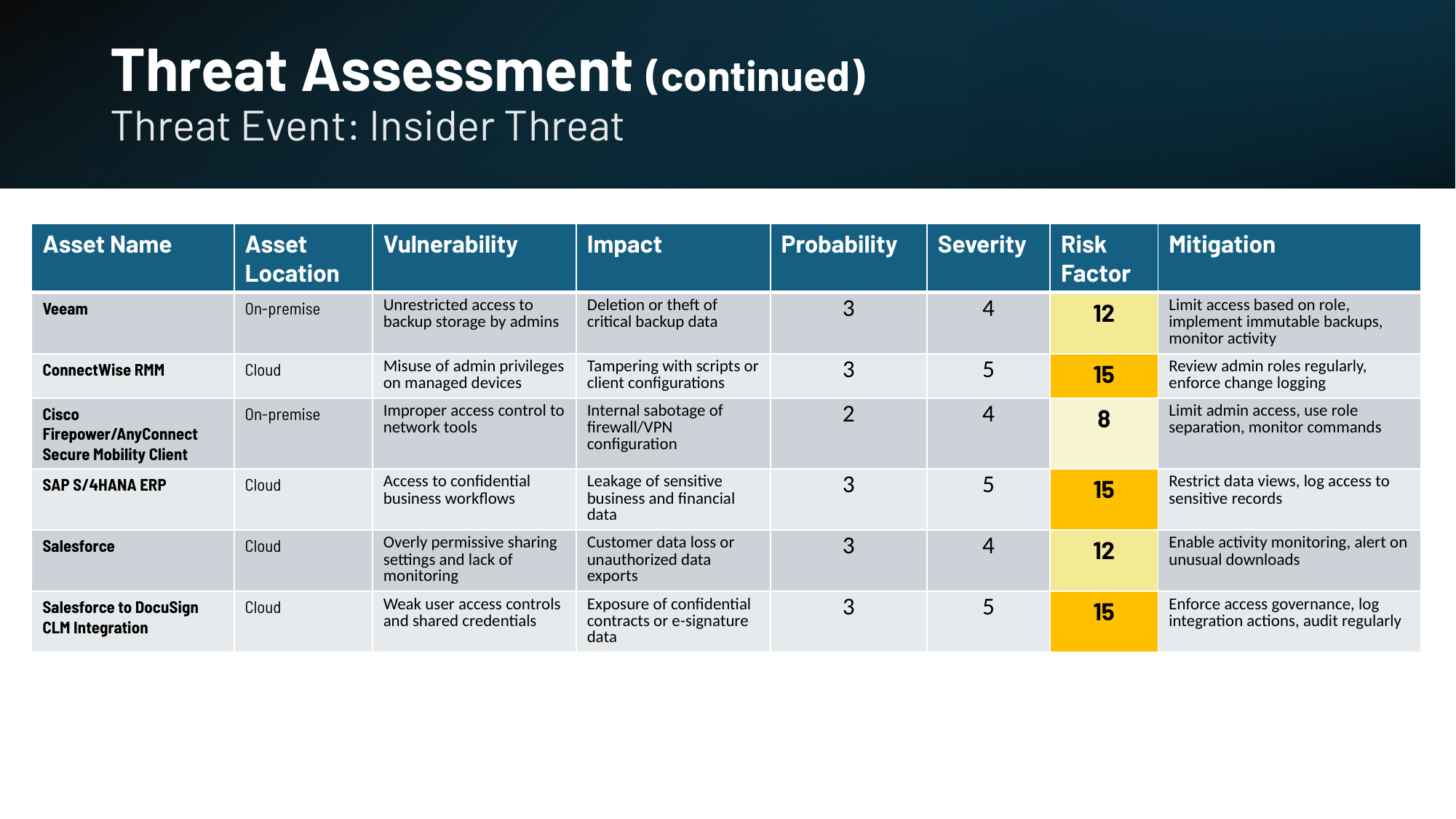

# Threat Assessment (continued) Threat Event: Insider Threat
| Asset Name | Asset Location | Vulnerability | Impact | Probability | Severity | Risk Factor | Mitigation |
| --- | --- | --- | --- | --- | --- | --- | --- |
| Veeam | On-premise | Unrestricted access to backup storage by admins | Deletion or theft of critical backup data | 3 | 4 | 12 | Limit access based on role, implement immutable backups, monitor activity |
| ConnectWise RMM | Cloud | Misuse of admin privileges on managed devices | Tampering with scripts or client configurations | 3 | 5 | 15 | Review admin roles regularly, enforce change logging |
| Cisco Firepower/AnyConnect Secure Mobility Client | On-premise | Improper access control to network tools | Internal sabotage of firewall/VPN configuration | 2 | 4 | 8 | Limit admin access, use role separation, monitor commands |
| SAP S/4HANA ERP | Cloud | Access to confidential business workflows | Leakage of sensitive business and financial data | 3 | 5 | 15 | Restrict data views, log access to sensitive records |
| Salesforce | Cloud | Overly permissive sharing settings and lack of monitoring | Customer data loss or unauthorized data exports | 3 | 4 | 12 | Enable activity monitoring, alert on unusual downloads |
| Salesforce to DocuSign CLM Integration | Cloud | Weak user access controls and shared credentials | Exposure of confidential contracts or e-signature data | 3 | 5 | 15 | Enforce access governance, log integration actions, audit regularly |
21